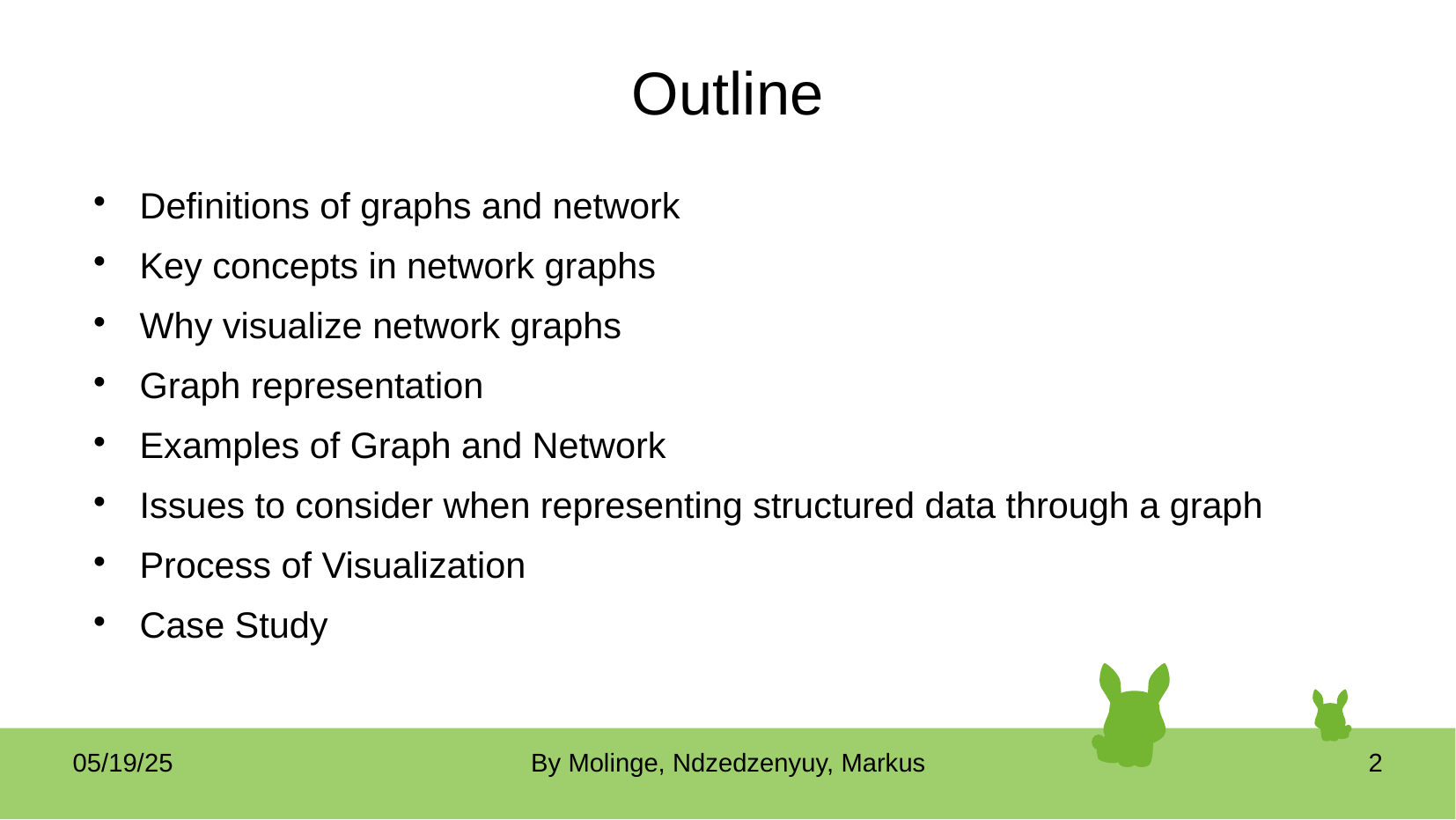

# Outline
Definitions of graphs and network
Key concepts in network graphs
Why visualize network graphs
Graph representation
Examples of Graph and Network
Issues to consider when representing structured data through a graph
Process of Visualization
Case Study
05/19/25
By Molinge, Ndzedzenyuy, Markus
2